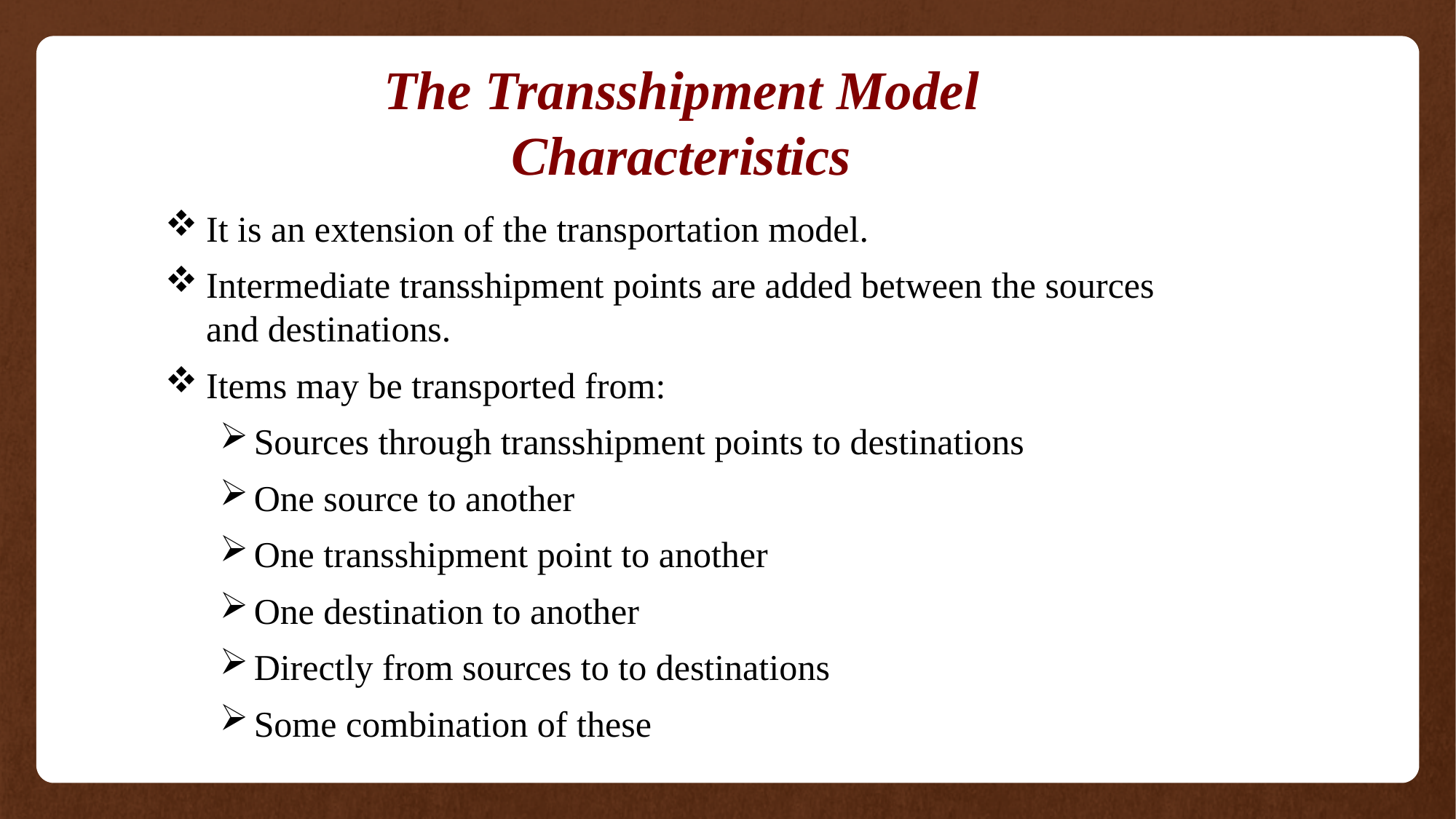

The Transshipment Model
Characteristics
It is an extension of the transportation model.
Intermediate transshipment points are added between the sources and destinations.
Items may be transported from:
Sources through transshipment points to destinations
One source to another
One transshipment point to another
One destination to another
Directly from sources to to destinations
Some combination of these